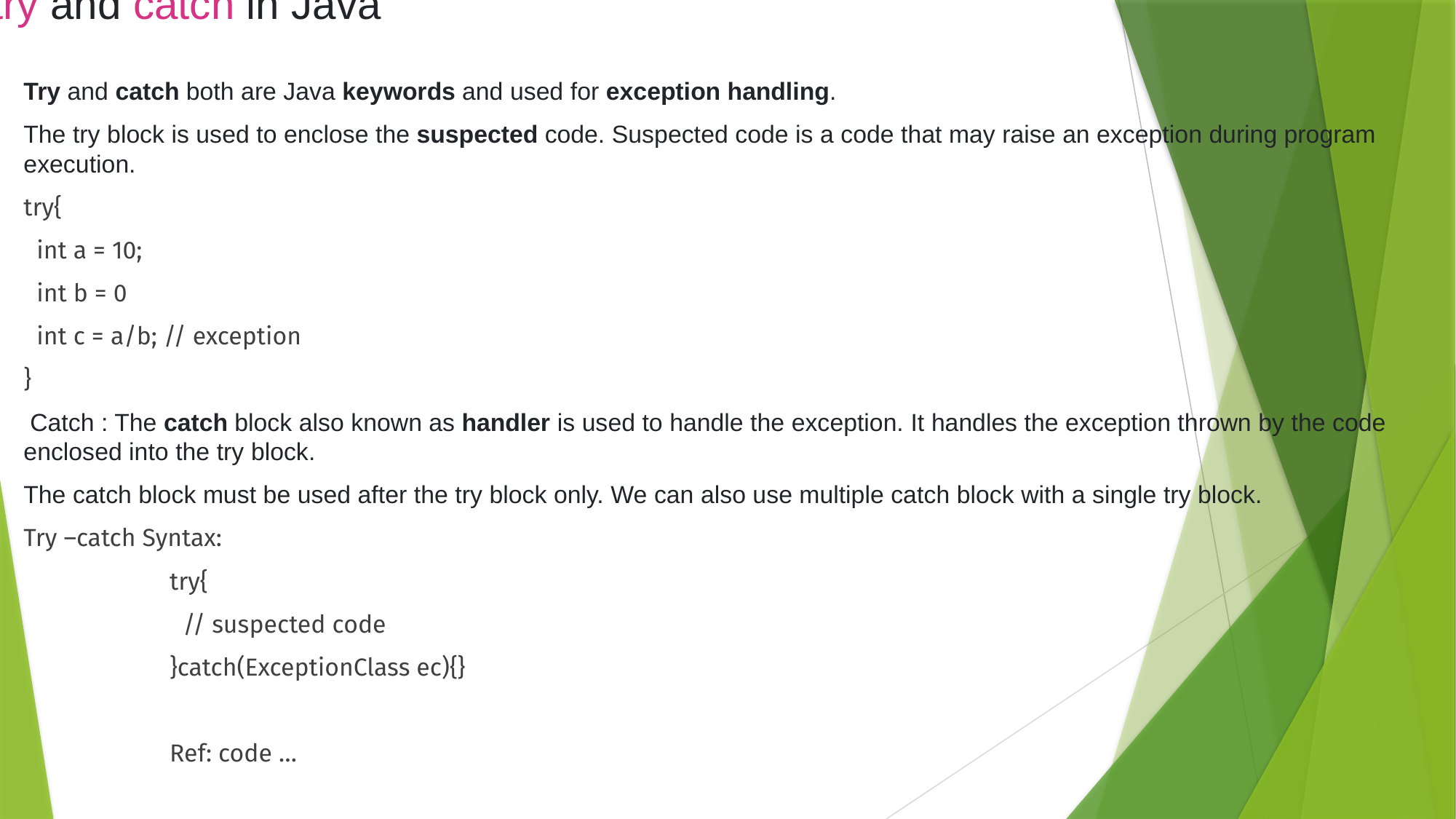

#
try and catch in Java

Try and catch both are Java keywords and used for exception handling.
The try block is used to enclose the suspected code. Suspected code is a code that may raise an exception during program execution.
try{
  int a = 10;
  int b = 0
  int c = a/b; // exception
}
 Catch : The catch block also known as handler is used to handle the exception. It handles the exception thrown by the code enclosed into the try block.
The catch block must be used after the try block only. We can also use multiple catch block with a single try block.
Try –catch Syntax:
try{
  // suspected code
}catch(ExceptionClass ec){}

Ref: code …